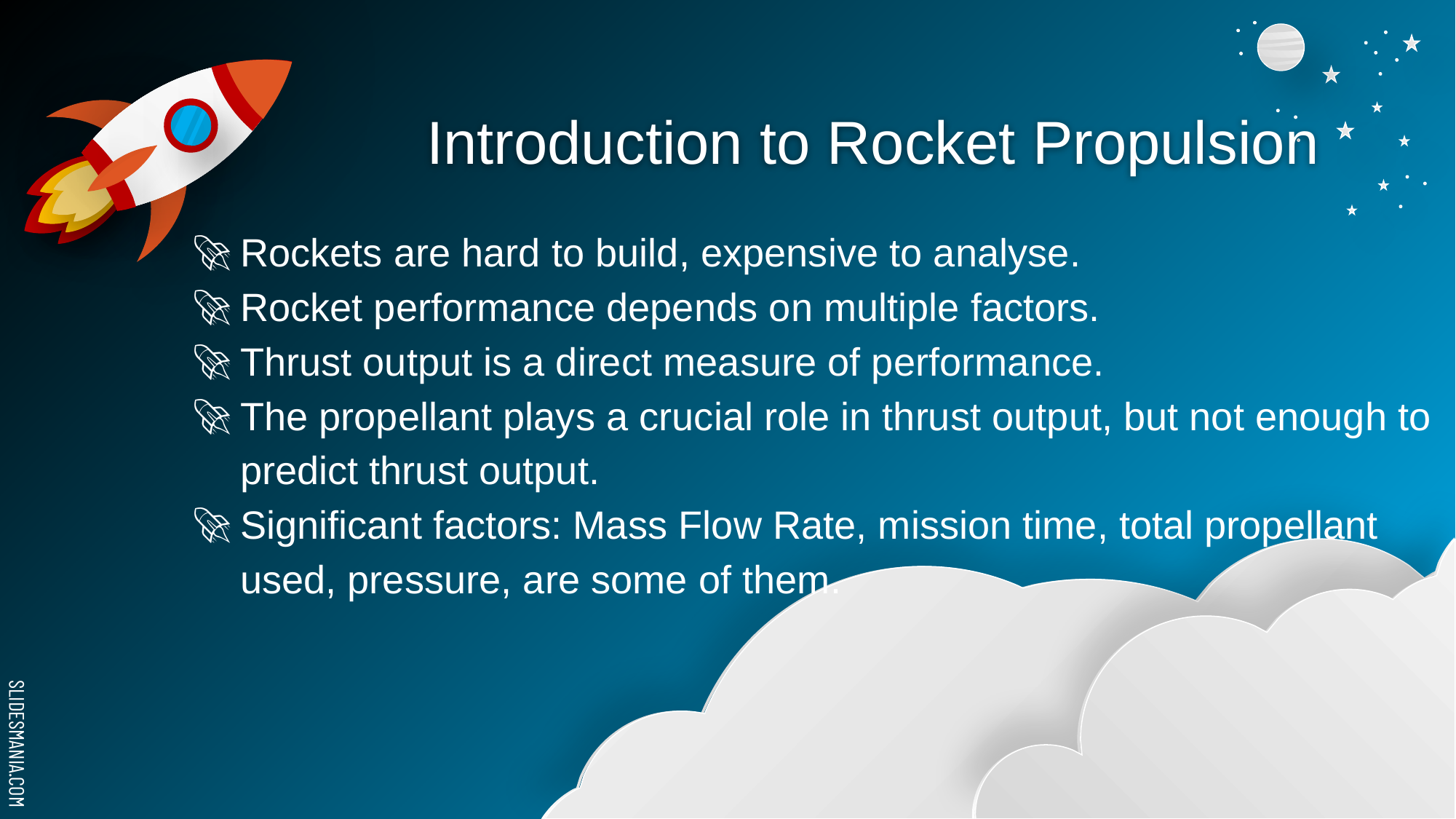

# Introduction to Rocket Propulsion
Rockets are hard to build, expensive to analyse.
Rocket performance depends on multiple factors.
Thrust output is a direct measure of performance.
The propellant plays a crucial role in thrust output, but not enough to predict thrust output.
Significant factors: Mass Flow Rate, mission time, total propellant used, pressure, are some of them.